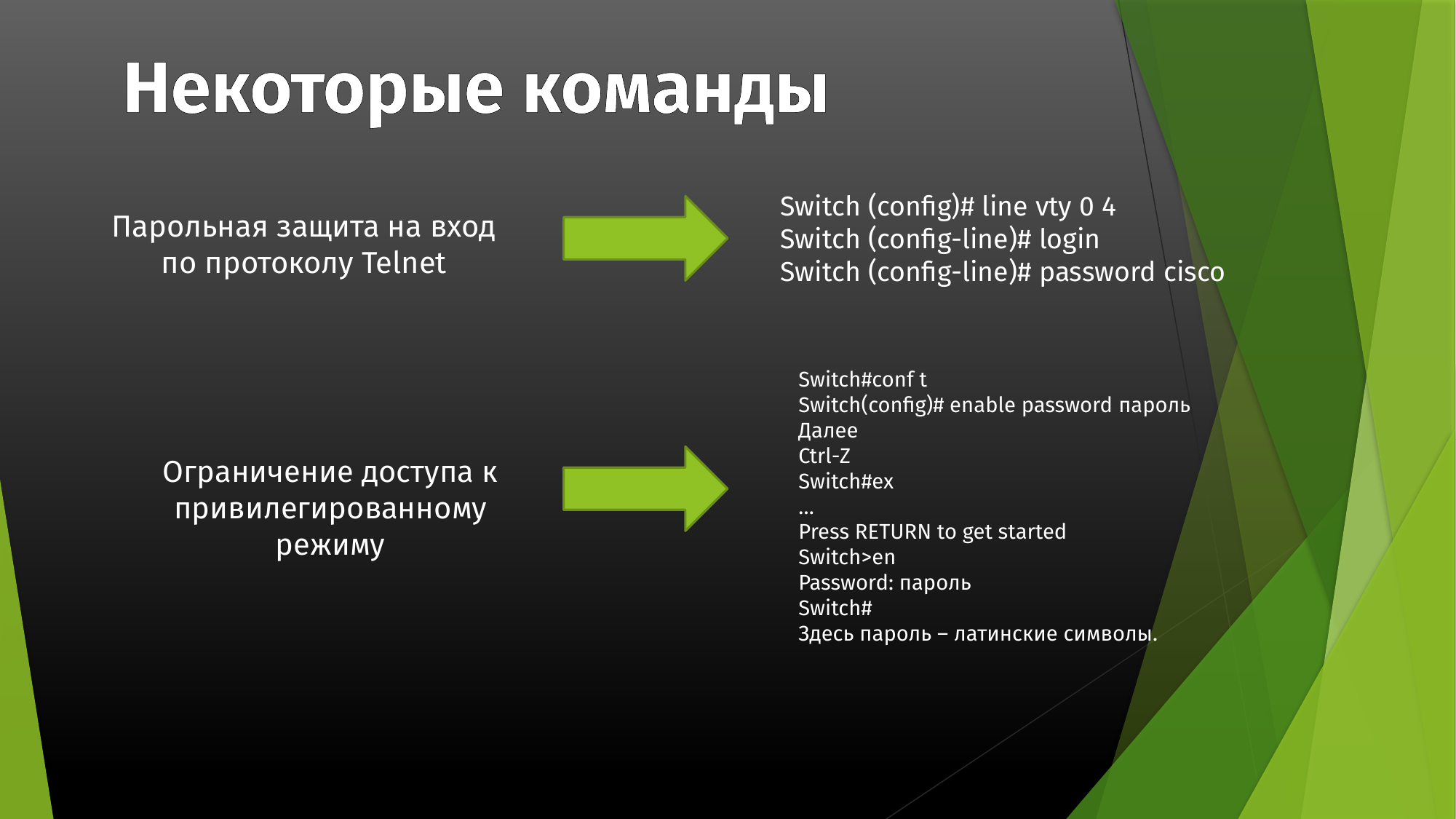

Некоторые команды
Switch (config)# line vty 0 4
Switch (config-line)# login
Switch (config-line)# password cisco

Парольная защита на вход по протоколу Telnet
Switch#conf t
Switch(config)# enable password пароль
Далее
Ctrl-Z
Switch#ex
…
Press RETURN to get started
Switch>en
Password: пароль
Switch#
Здесь пароль – латинские символы.
Ограничение доступа к привилегированному режиму